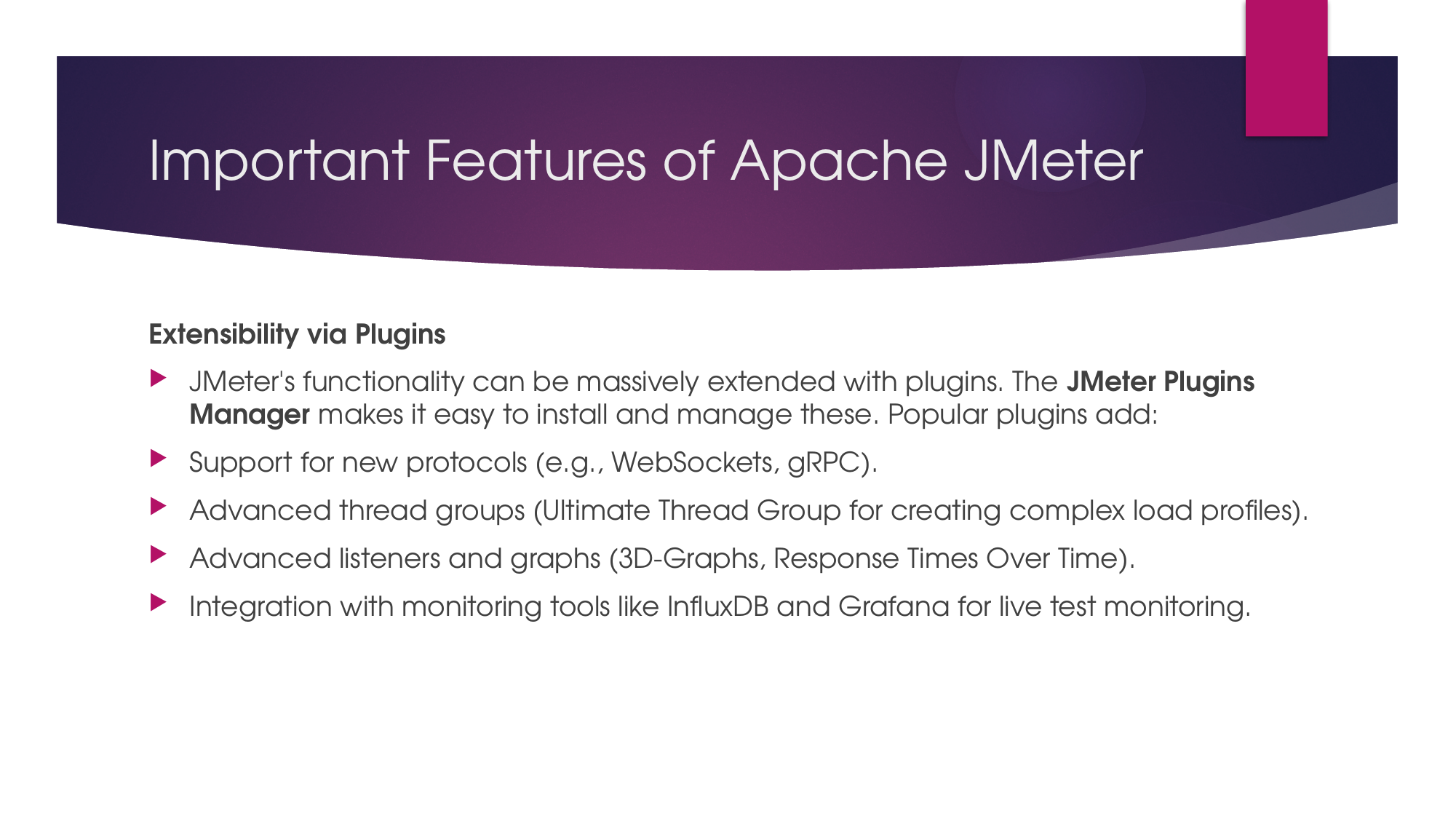

# Important Features of Apache JMeter
Extensibility via Plugins
JMeter's functionality can be massively extended with plugins. The JMeter Plugins Manager makes it easy to install and manage these. Popular plugins add:
Support for new protocols (e.g., WebSockets, gRPC).
Advanced thread groups (Ultimate Thread Group for creating complex load profiles).
Advanced listeners and graphs (3D-Graphs, Response Times Over Time).
Integration with monitoring tools like InfluxDB and Grafana for live test monitoring.